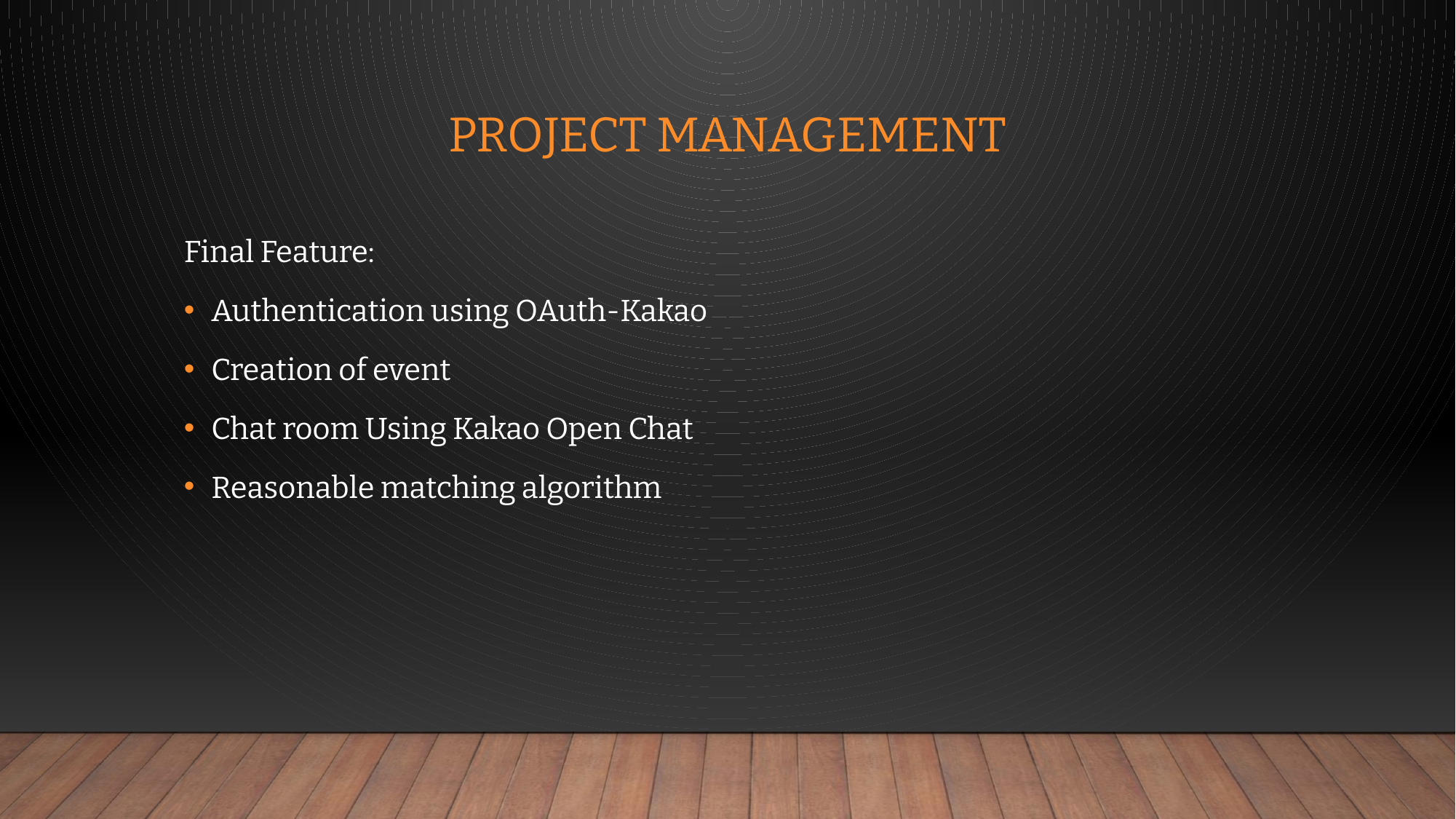

# Project management
Final Feature:
Authentication using OAuth-Kakao
Creation of event
Chat room Using Kakao Open Chat
Reasonable matching algorithm